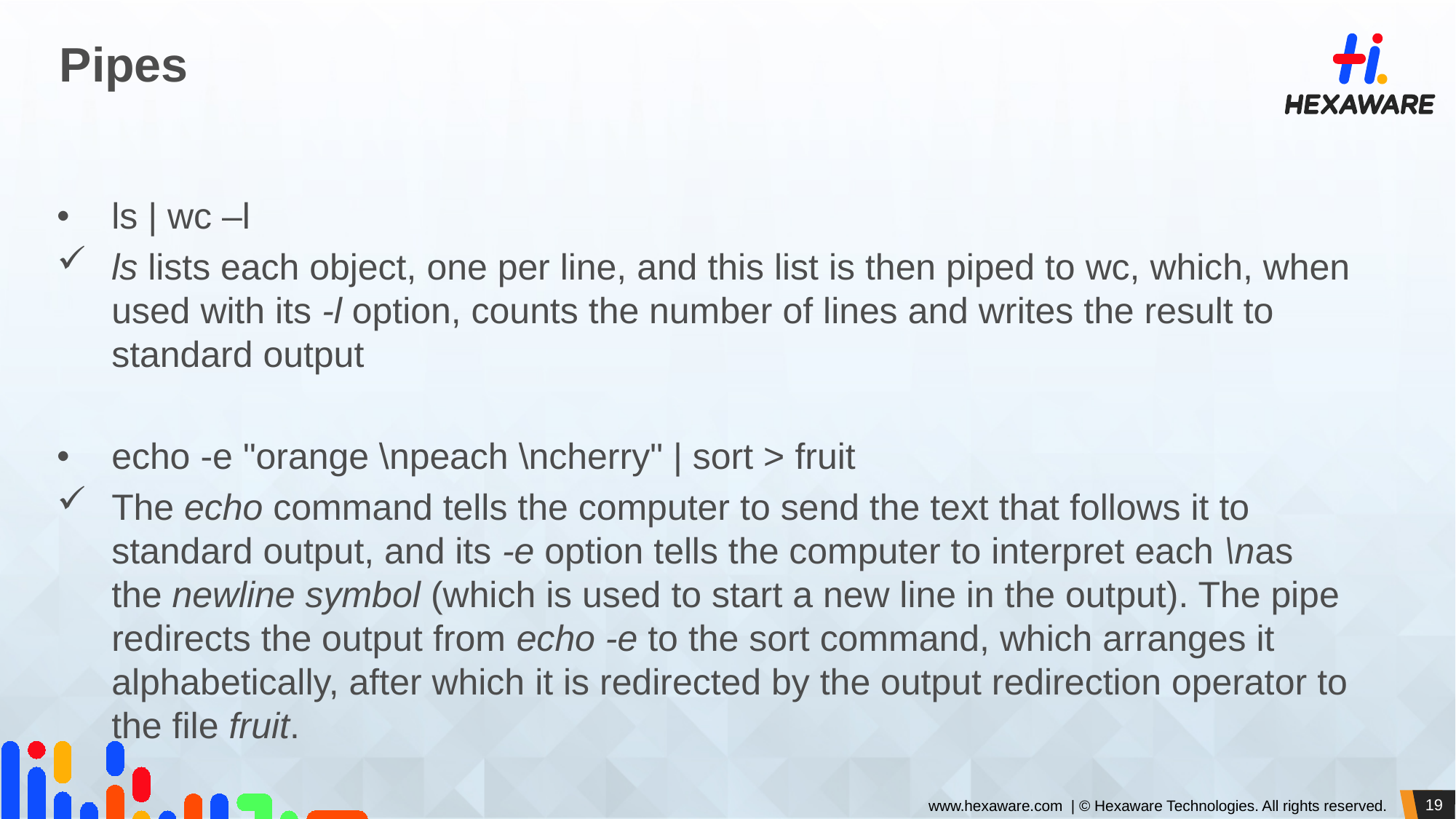

# Pipes
ls | wc –l
ls lists each object, one per line, and this list is then piped to wc, which, when used with its -l option, counts the number of lines and writes the result to standard output

echo -e "orange \npeach \ncherry" | sort > fruit
The echo command tells the computer to send the text that follows it to standard output, and its -e option tells the computer to interpret each \nas the newline symbol (which is used to start a new line in the output). The pipe redirects the output from echo -e to the sort command, which arranges it alphabetically, after which it is redirected by the output redirection operator to the file fruit.